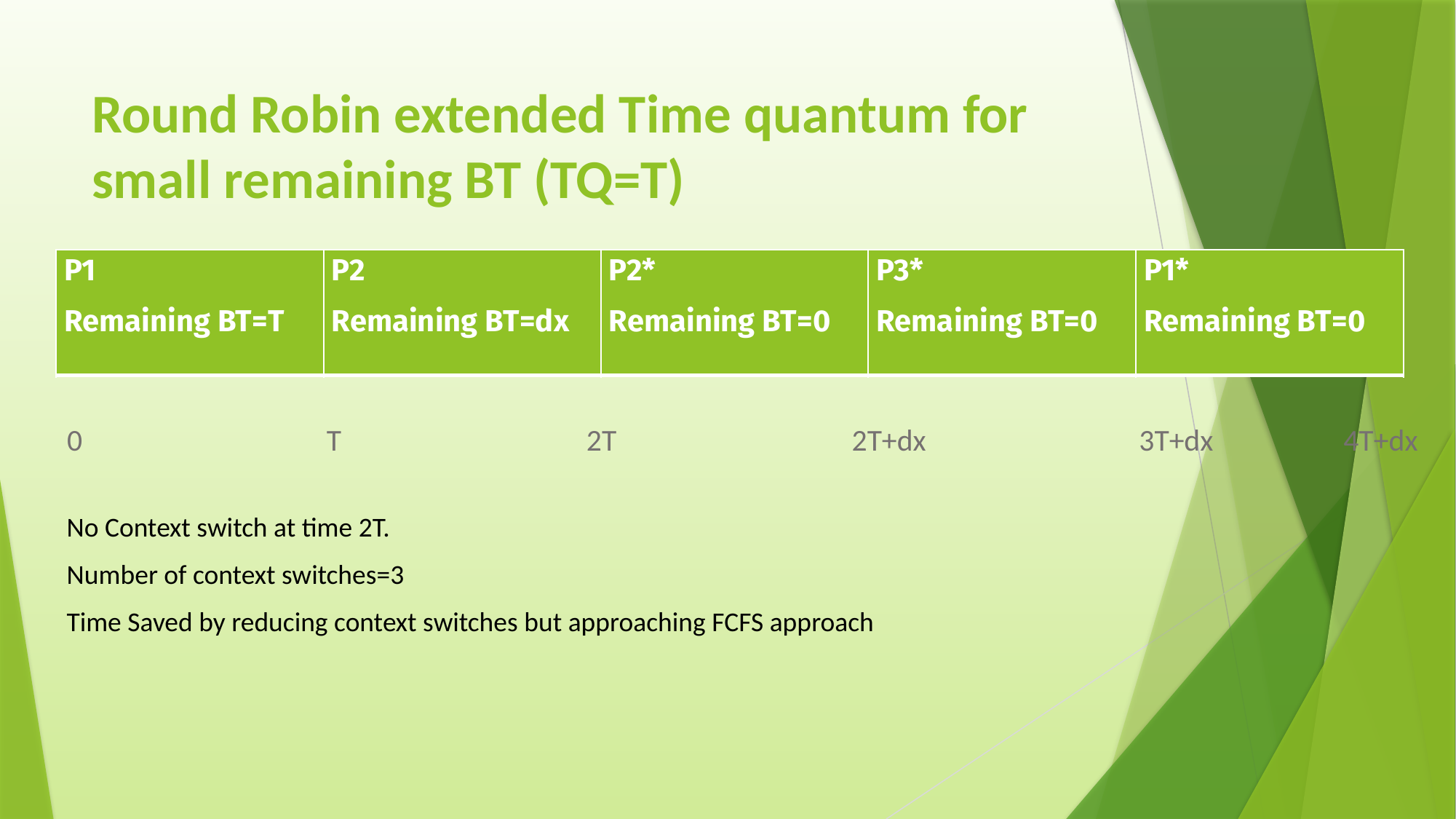

# Round Robin extended Time quantum for small remaining BT (TQ=T)
| P1 Remaining BT=T | P2 Remaining BT=dx | P2\* Remaining BT=0 | P3\* Remaining BT=0 | P1\* Remaining BT=0 |
| --- | --- | --- | --- | --- |
0		      T		            2T		   2T+dx		             3T+dx	           4T+dx
No Context switch at time 2T.
Number of context switches=3
Time Saved by reducing context switches but approaching FCFS approach